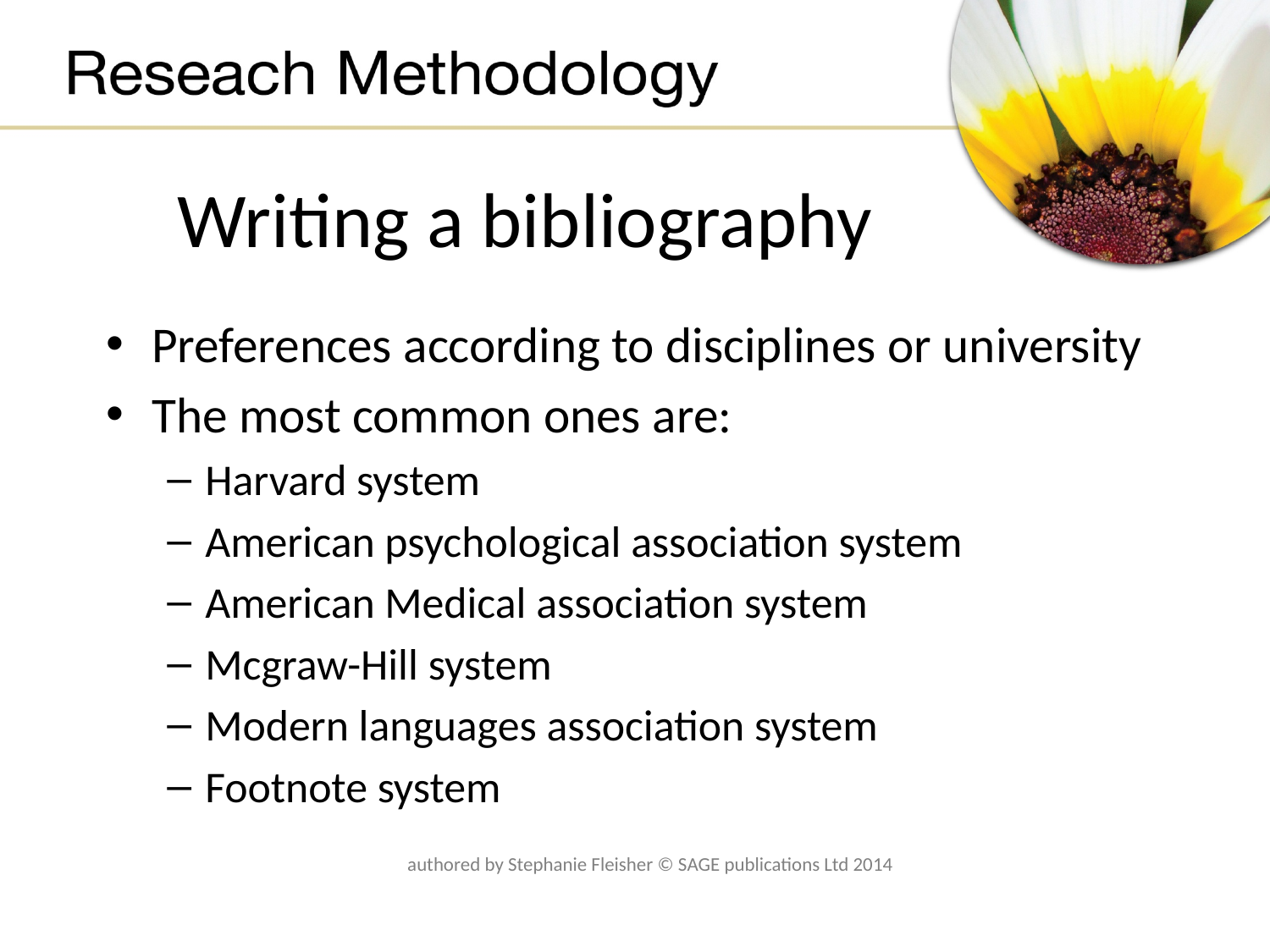

# Writing a bibliography
Preferences according to disciplines or university
The most common ones are:
Harvard system
American psychological association system
American Medical association system
Mcgraw-Hill system
Modern languages association system
Footnote system

authored by Stephanie Fleisher © SAGE publications Ltd 2014